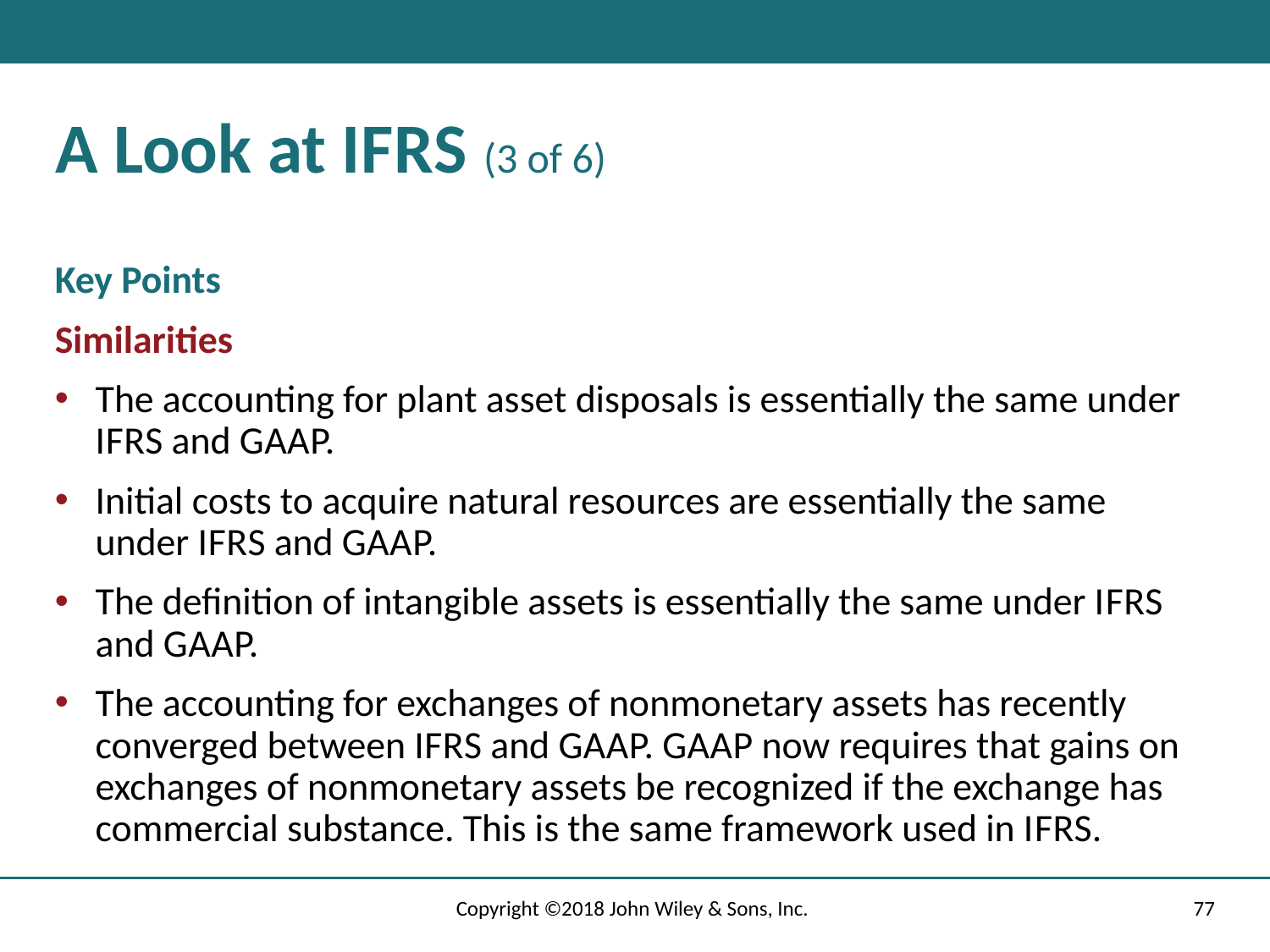

# A Look at I F R S (3 of 6)
Key Points
Similarities
The accounting for plant asset disposals is essentially the same under I F R S and G A A P.
Initial costs to acquire natural resources are essentially the same under I F R S and G A A P.
The definition of intangible assets is essentially the same under I F R S and G A A P.
The accounting for exchanges of nonmonetary assets has recently converged between I F R S and G A A P. G A A P now requires that gains on exchanges of nonmonetary assets be recognized if the exchange has commercial substance. This is the same framework used in I F R S.
Copyright ©2018 John Wiley & Sons, Inc.
77